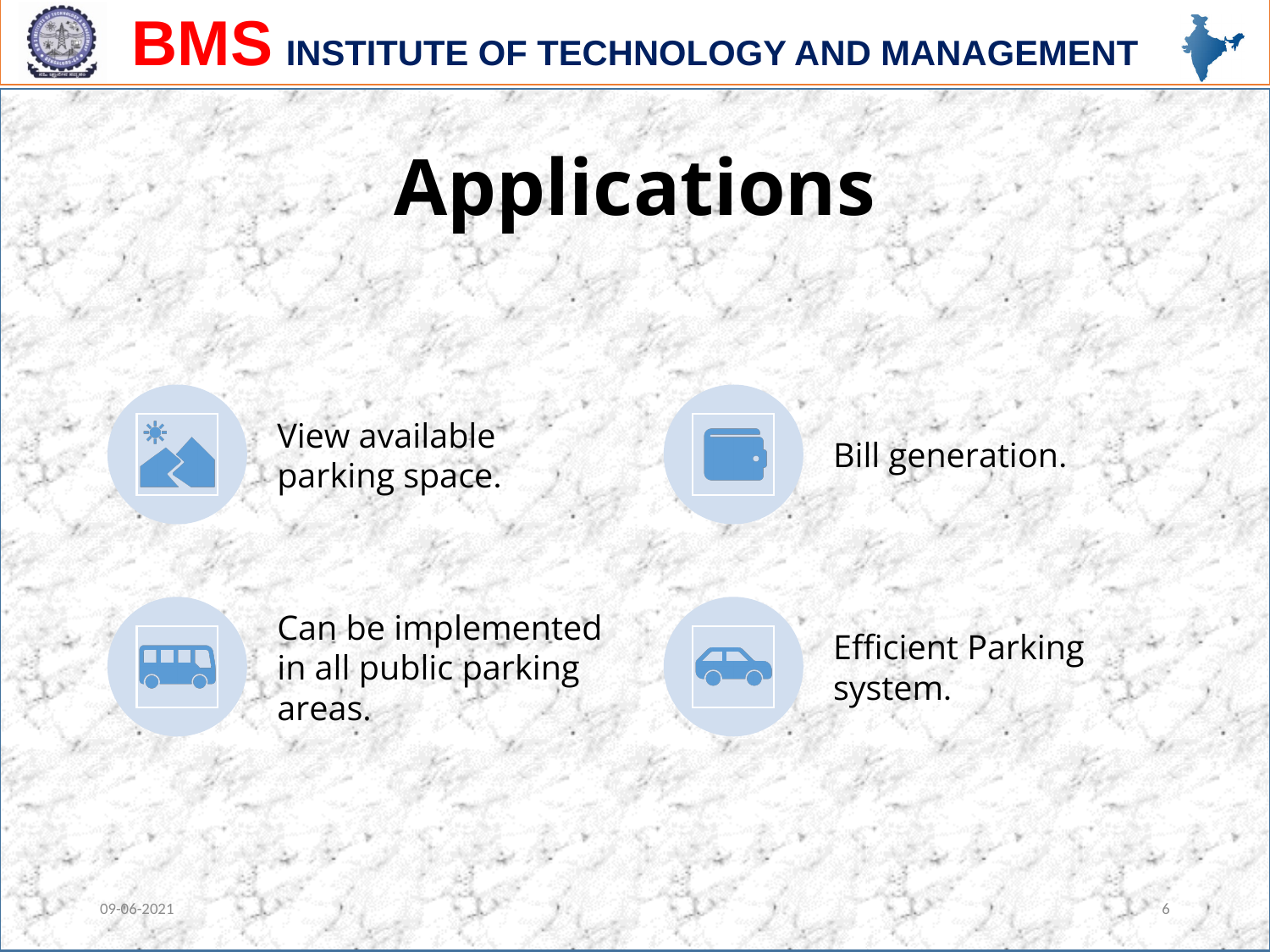

Applications
View available parking space.
Bill generation.
Can be implemented in all public parking areas.
Efficient Parking system.
09-06-2021
6